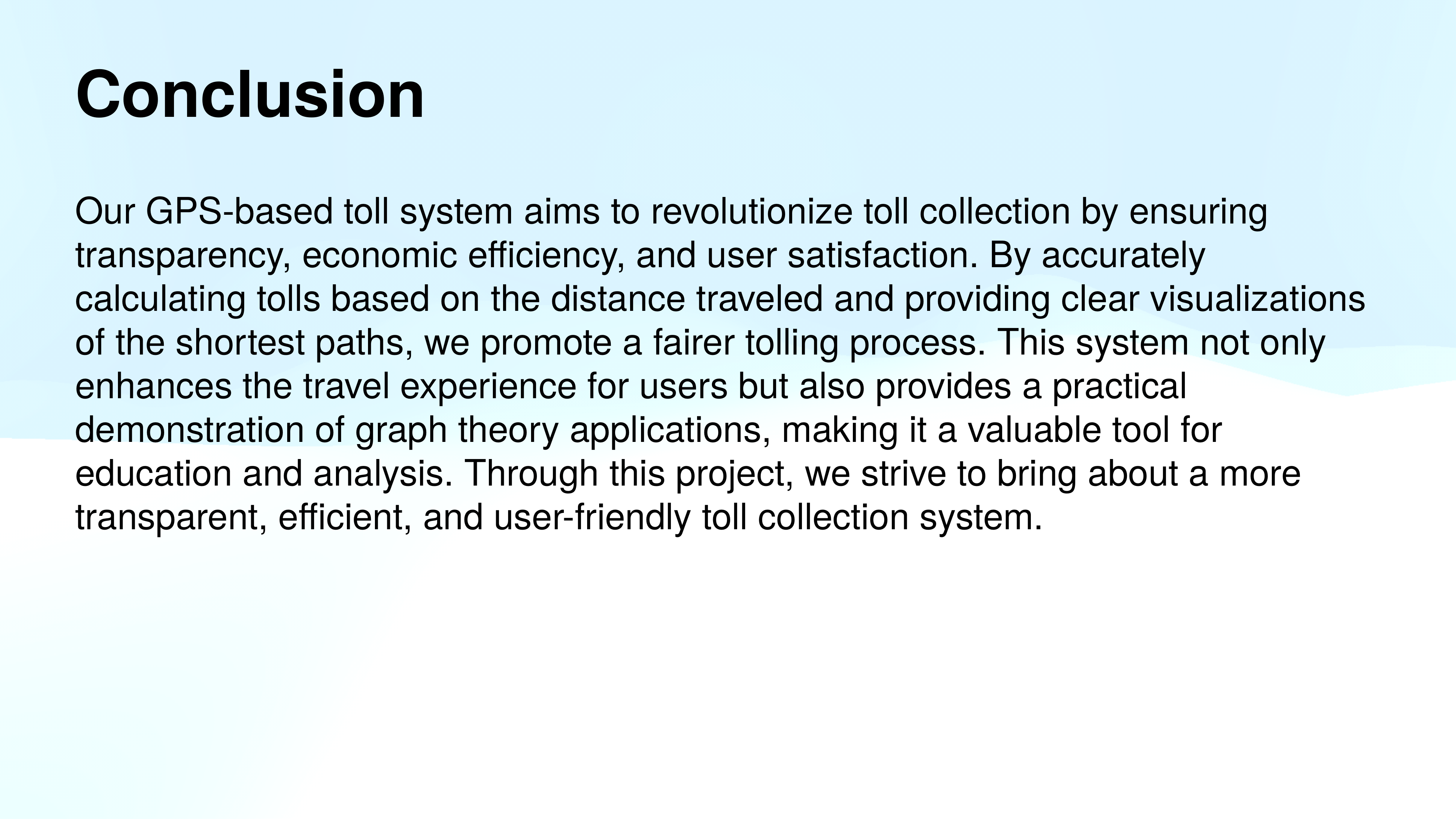

# Conclusion
Our GPS-based toll system aims to revolutionize toll collection by ensuring transparency, economic efficiency, and user satisfaction. By accurately calculating tolls based on the distance traveled and providing clear visualizations of the shortest paths, we promote a fairer tolling process. This system not only enhances the travel experience for users but also provides a practical demonstration of graph theory applications, making it a valuable tool for education and analysis. Through this project, we strive to bring about a more transparent, efficient, and user-friendly toll collection system.